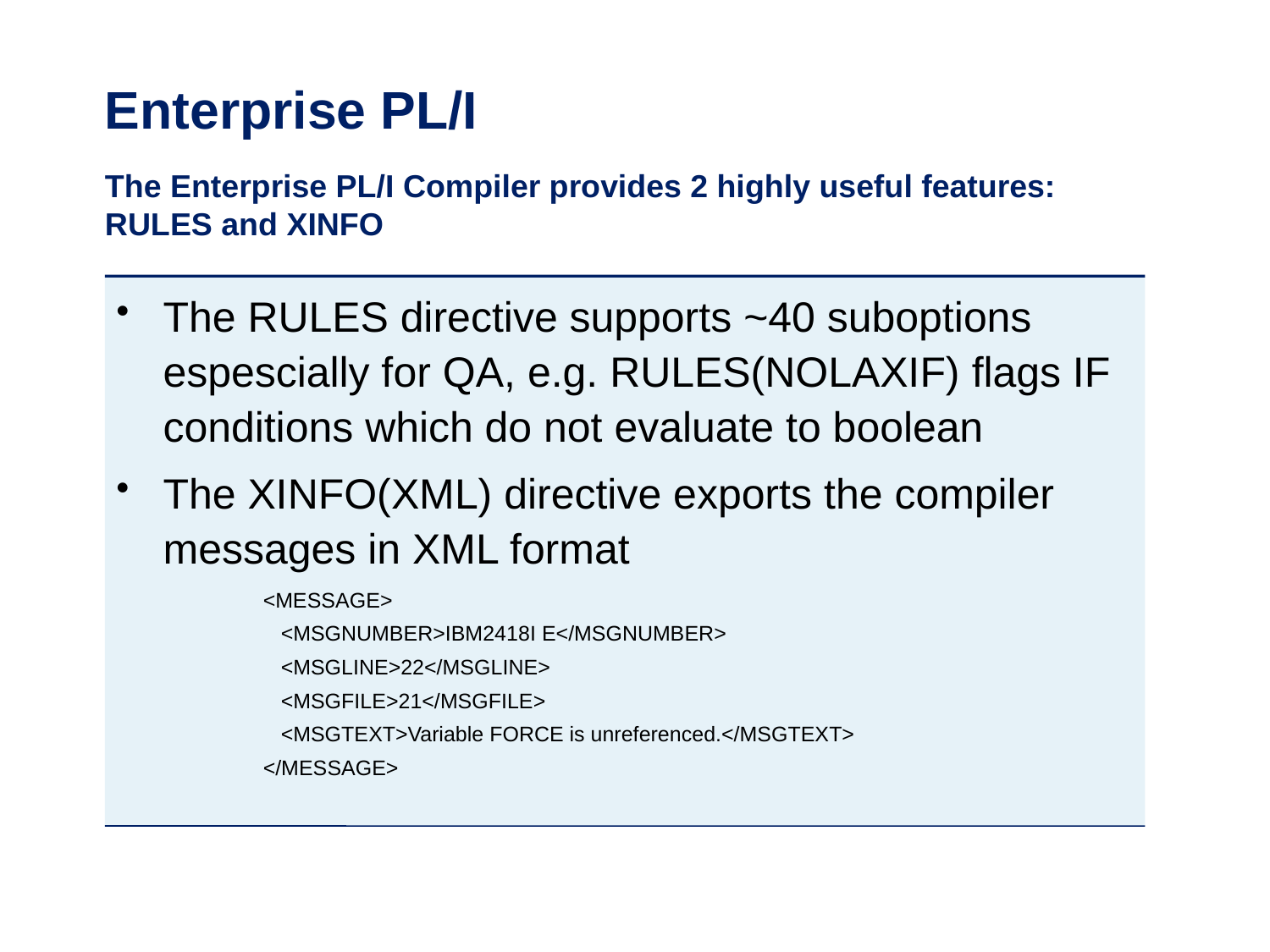

# Enterprise PL/I
The Enterprise PL/I Compiler provides 2 highly useful features: RULES and XINFO

The RULES directive supports ~40 suboptions espescially for QA, e.g. RULES(NOLAXIF) flags IF conditions which do not evaluate to boolean
The XINFO(XML) directive exports the compiler messages in XML format
<MESSAGE>
   <MSGNUMBER>IBM2418I E</MSGNUMBER>
   <MSGLINE>22</MSGLINE>
   <MSGFILE>21</MSGFILE>
   <MSGTEXT>Variable FORCE is unreferenced.</MSGTEXT>
</MESSAGE>